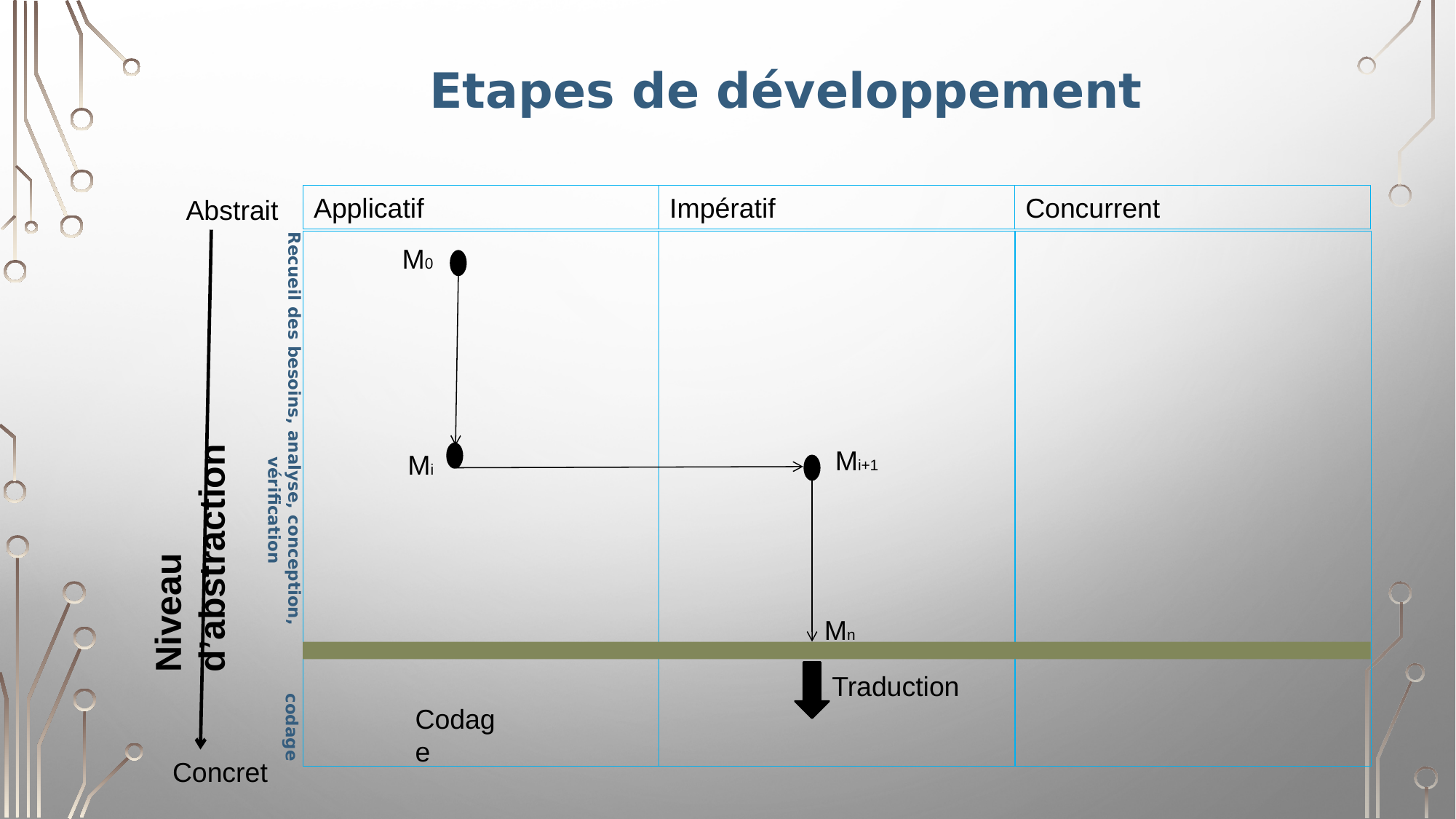

Etapes de développement
Applicatif
Impératif
Concurrent

Abstrait
Mi
Niveau d’abstraction
Mn

Codage
Concret

M0

Recueil des besoins, analyse, conception,                             vérification
Mi+1

Traduction
codage